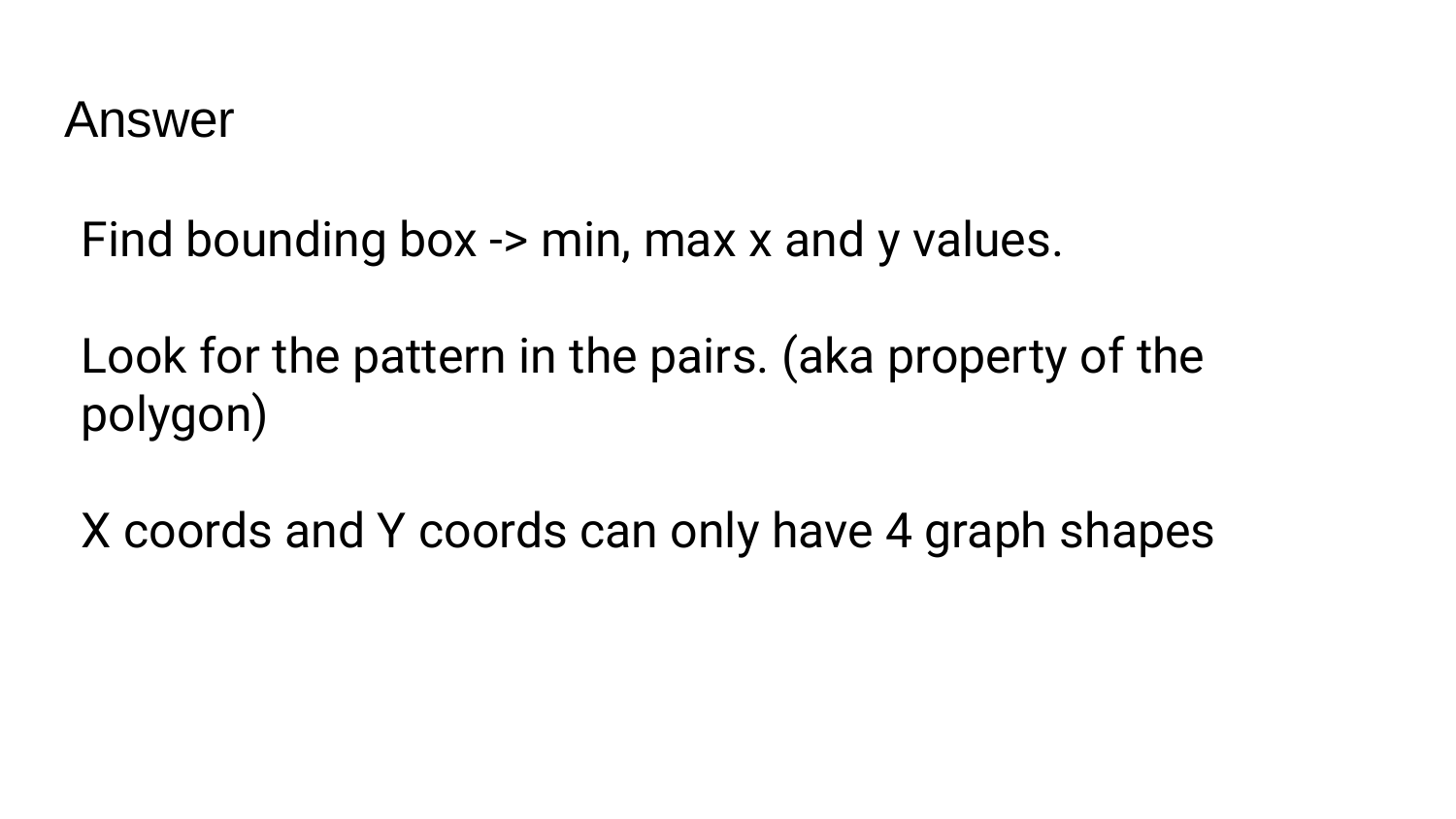

# Answer

Find bounding box -> min, max x and y values.

Look for the pattern in the pairs. (aka property of the polygon)

X coords and Y coords can only have 4 graph shapes